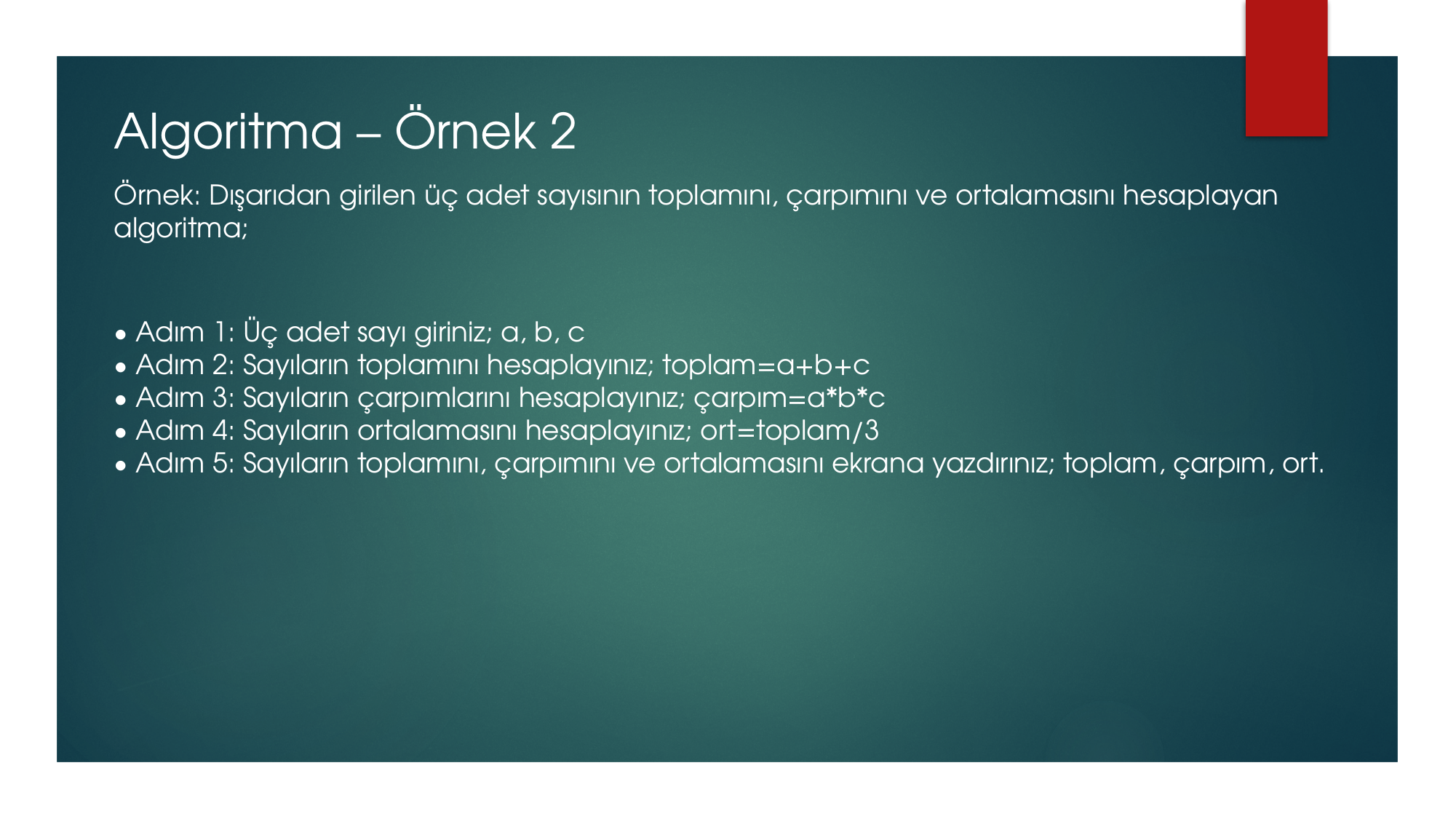

Algoritma – Örnek 2
Örnek: Dışarıdan girilen üç adet sayısının toplamını, çarpımını ve ortalamasını hesaplayan algoritma;
• Adım 1: Üç adet sayı giriniz; a, b, c
• Adım 2: Sayıların toplamını hesaplayınız; toplam=a+b+c
• Adım 3: Sayıların çarpımlarını hesaplayınız; çarpım=a*b*c
• Adım 4: Sayıların ortalamasını hesaplayınız; ort=toplam/3
• Adım 5: Sayıların toplamını, çarpımını ve ortalamasını ekrana yazdırınız; toplam, çarpım, ort.